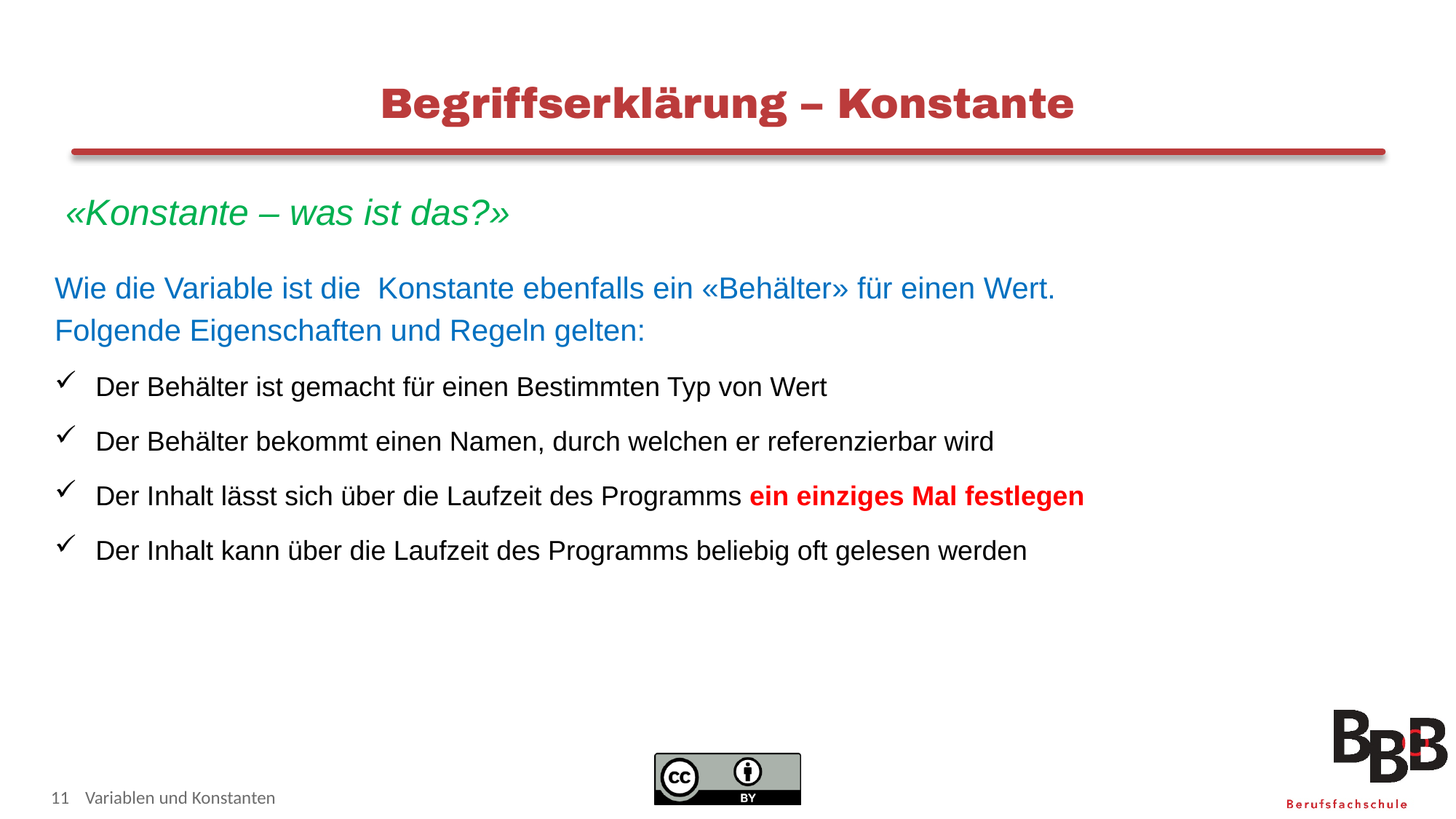

# Begriffserklärung – Konstante
«Konstante – was ist das?»

Wie die Variable ist die  Konstante ebenfalls ein «Behälter» für einen Wert.
Folgende Eigenschaften und Regeln gelten:
Der Behälter ist gemacht für einen Bestimmten Typ von Wert
Der Behälter bekommt einen Namen, durch welchen er referenzierbar wird
Der Inhalt lässt sich über die Laufzeit des Programms ein einziges Mal festlegen
Der Inhalt kann über die Laufzeit des Programms beliebig oft gelesen werden
11
Variablen und Konstanten